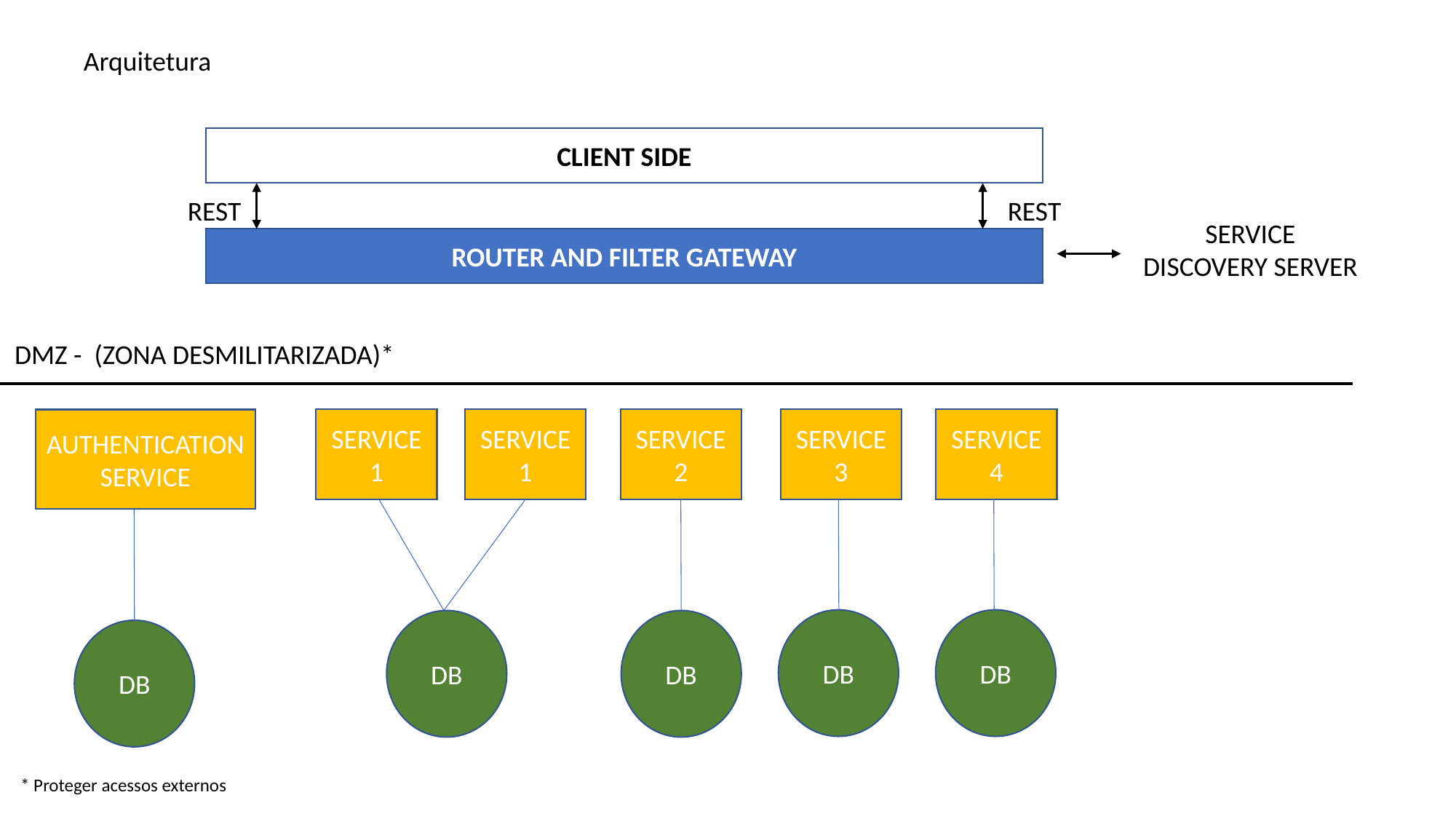

Arquitetura
CLIENT SIDE
REST
REST
SERVICE
DISCOVERY SERVER
ROUTER AND FILTER GATEWAY
DMZ -  (ZONA DESMILITARIZADA)*
AUTHENTICATION SERVICE
SERVICE 1
SERVICE 1
SERVICE 2
SERVICE 3
SERVICE 4
DB
DB
DB
DB
DB
* Proteger acessos externos